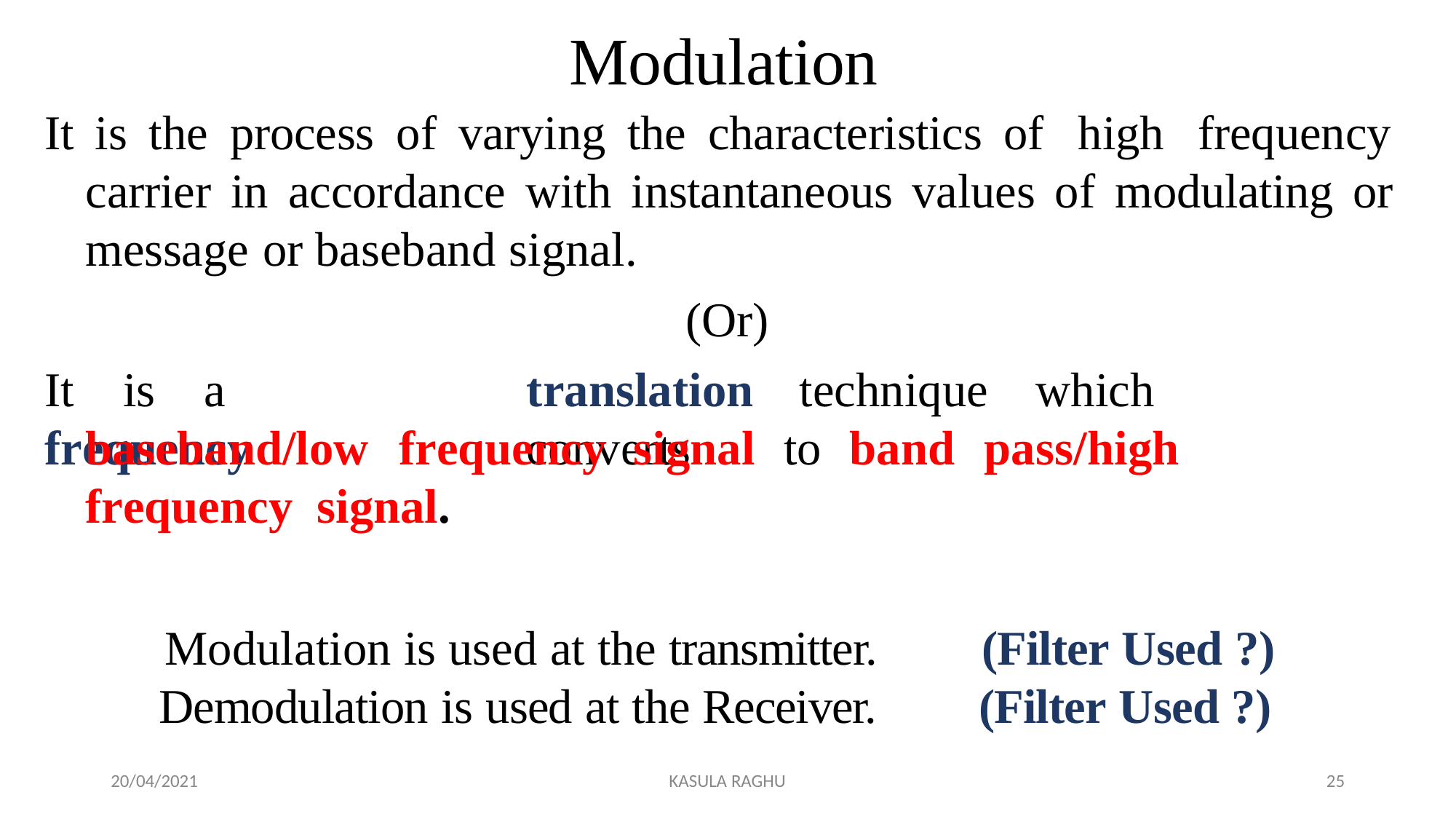

# Modulation
It is the process of varying the characteristics of high frequency  carrier in accordance with instantaneous values of modulating or  message or baseband signal.
(Or)
translation	technique	which	converts
It	is	a	frequency
baseband/low	frequency	signal	to	band	pass/high	frequency  signal.

Modulation is used at the transmitter.	(Filter Used ?)
Demodulation is used at the Receiver.	(Filter Used ?)
20/04/2021
KASULA RAGHU
25